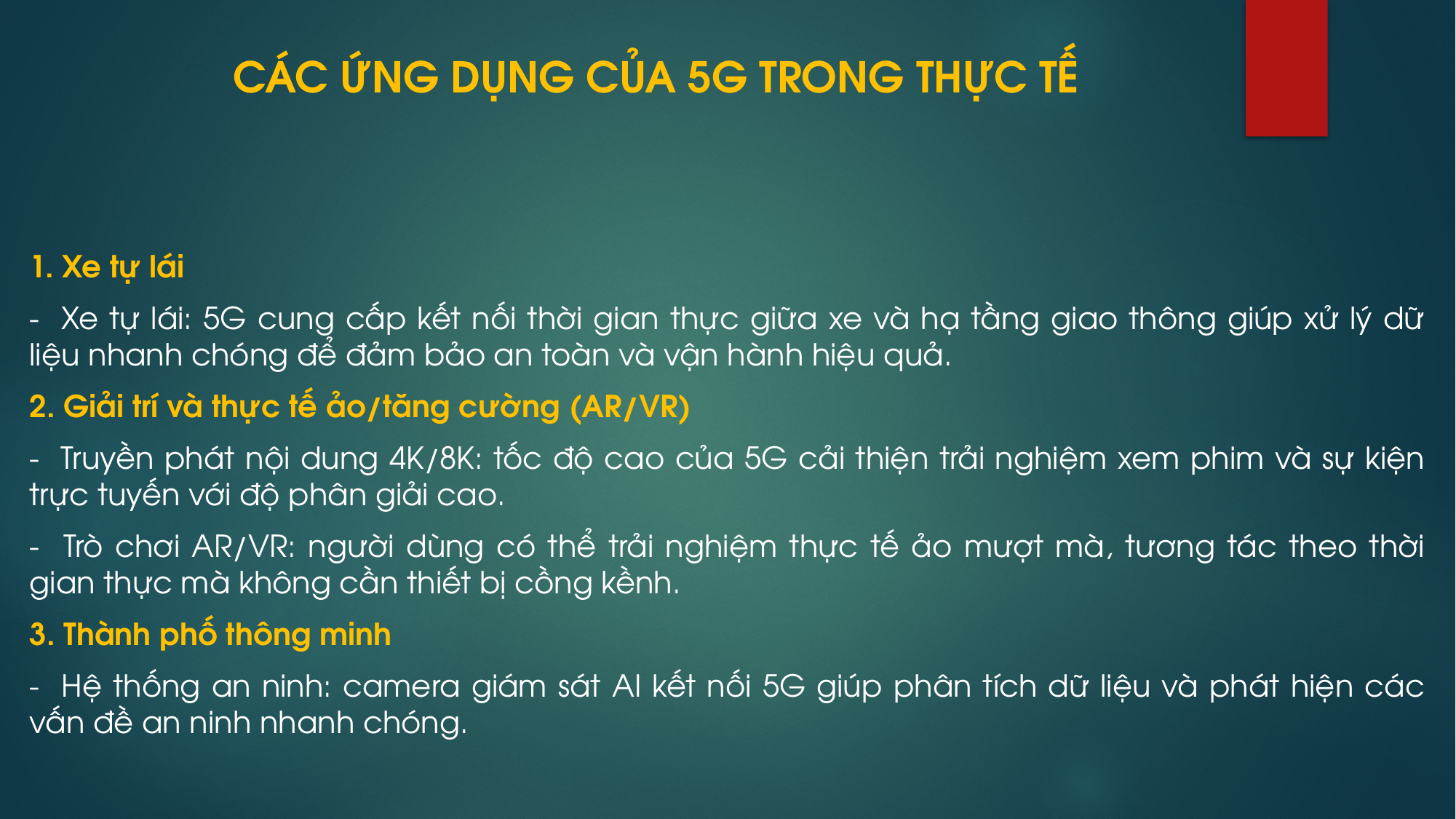

# CÁC ỨNG DỤNG CỦA 5G TRONG THỰC TẾ
1. Xe tự lái
-  Xe tự lái: 5G cung cấp kết nối thời gian thực giữa xe và hạ tầng giao thông giúp xử lý dữ liệu nhanh chóng để đảm bảo an toàn và vận hành hiệu quả.
2. Giải trí và thực tế ảo/tăng cường (AR/VR)
-  Truyền phát nội dung 4K/8K: tốc độ cao của 5G cải thiện trải nghiệm xem phim và sự kiện trực tuyến với độ phân giải cao.
-  Trò chơi AR/VR: người dùng có thể trải nghiệm thực tế ảo mượt mà, tương tác theo thời gian thực mà không cần thiết bị cồng kềnh.
3. Thành phố thông minh
-  Hệ thống an ninh: camera giám sát AI kết nối 5G giúp phân tích dữ liệu và phát hiện các vấn đề an ninh nhanh chóng.